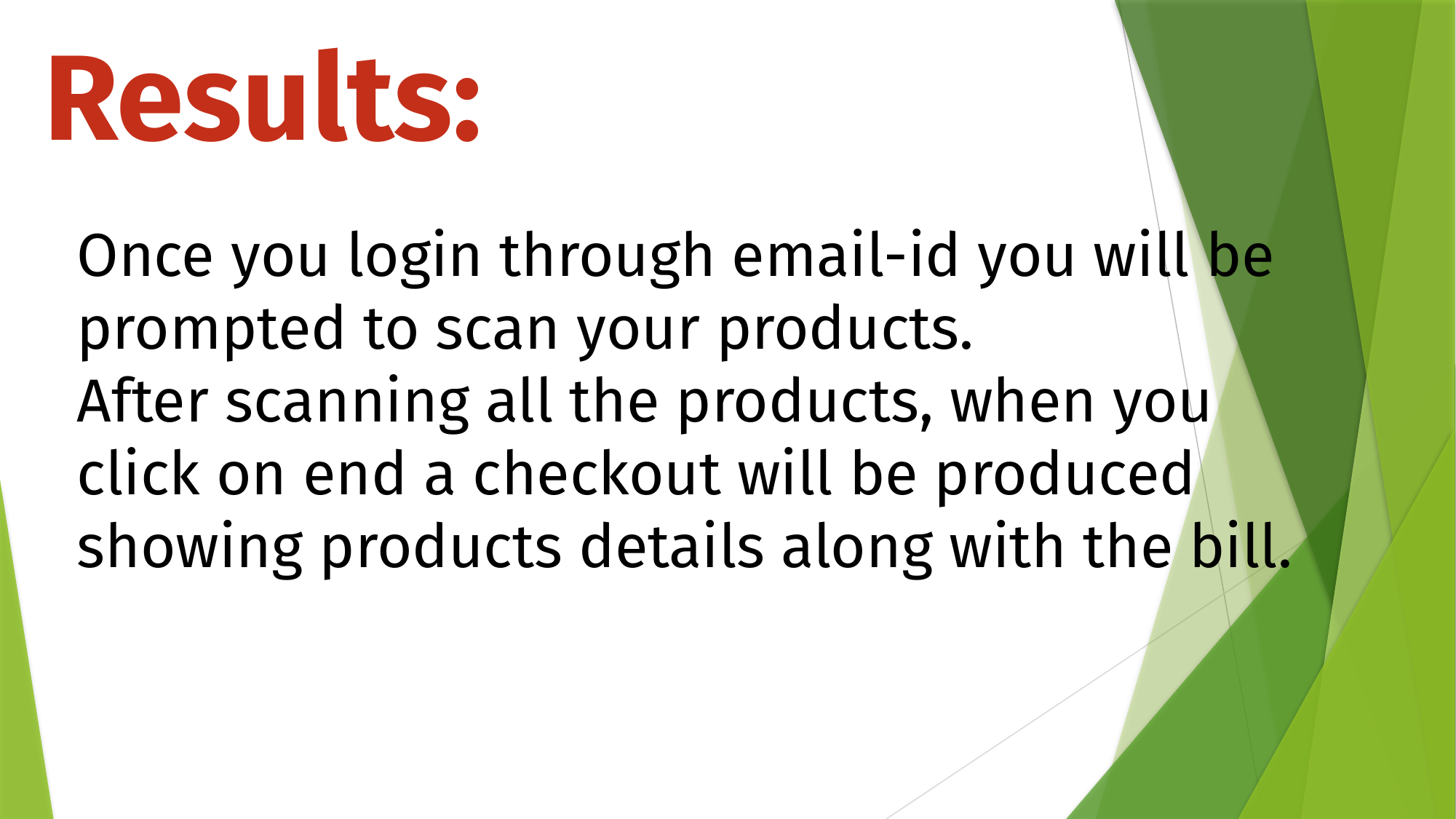

Results:
Once you login through email-id you will be prompted to scan your products.
After scanning all the products, when you click on end a checkout will be produced showing products details along with the bill.